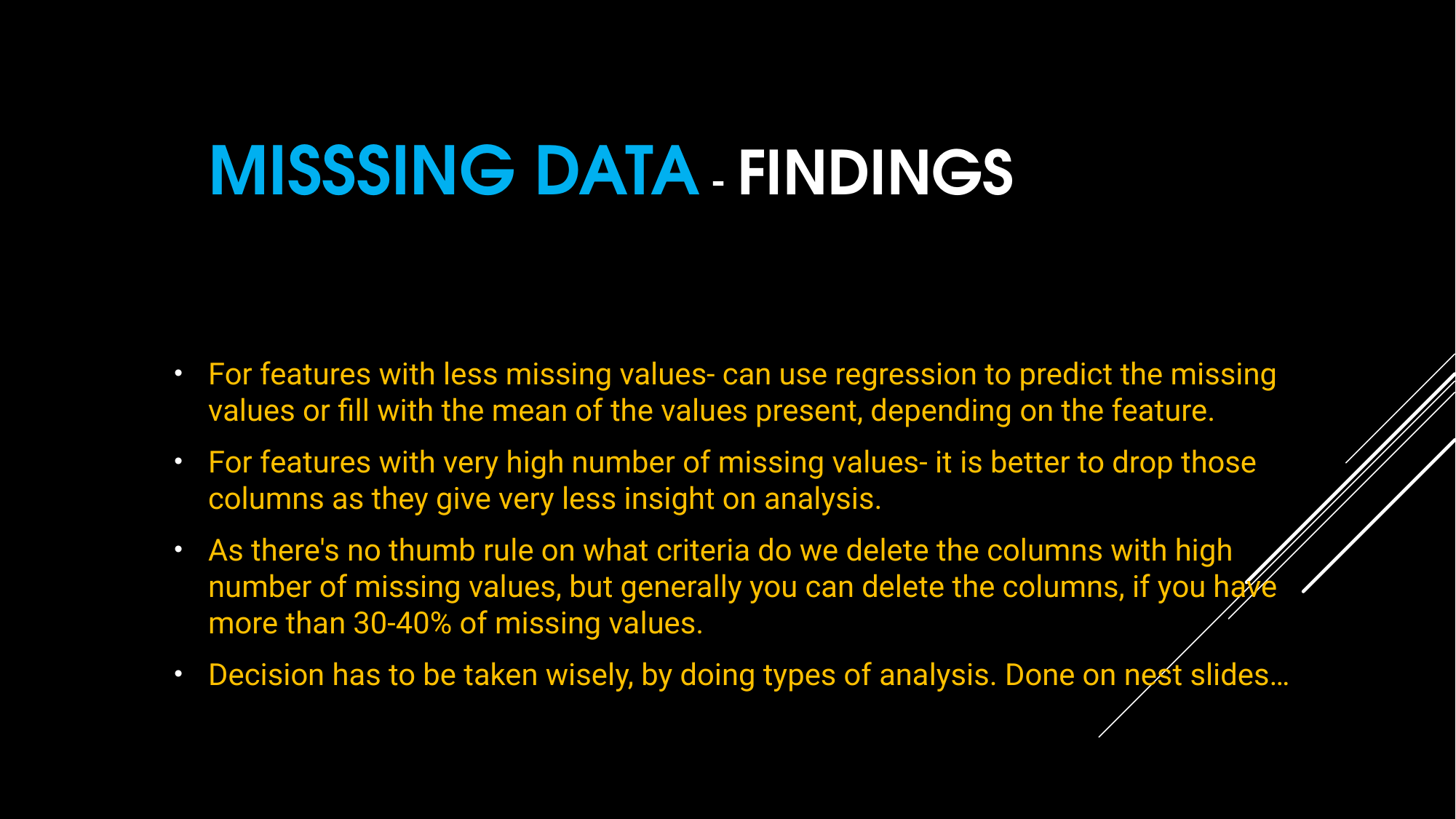

# Misssing Data - Findings

For features with less missing values- can use regression to predict the missing values or fill with the mean of the values present, depending on the feature.
For features with very high number of missing values- it is better to drop those columns as they give very less insight on analysis.
As there's no thumb rule on what criteria do we delete the columns with high number of missing values, but generally you can delete the columns, if you have more than 30-40% of missing values.
Decision has to be taken wisely, by doing types of analysis. Done on nest slides…